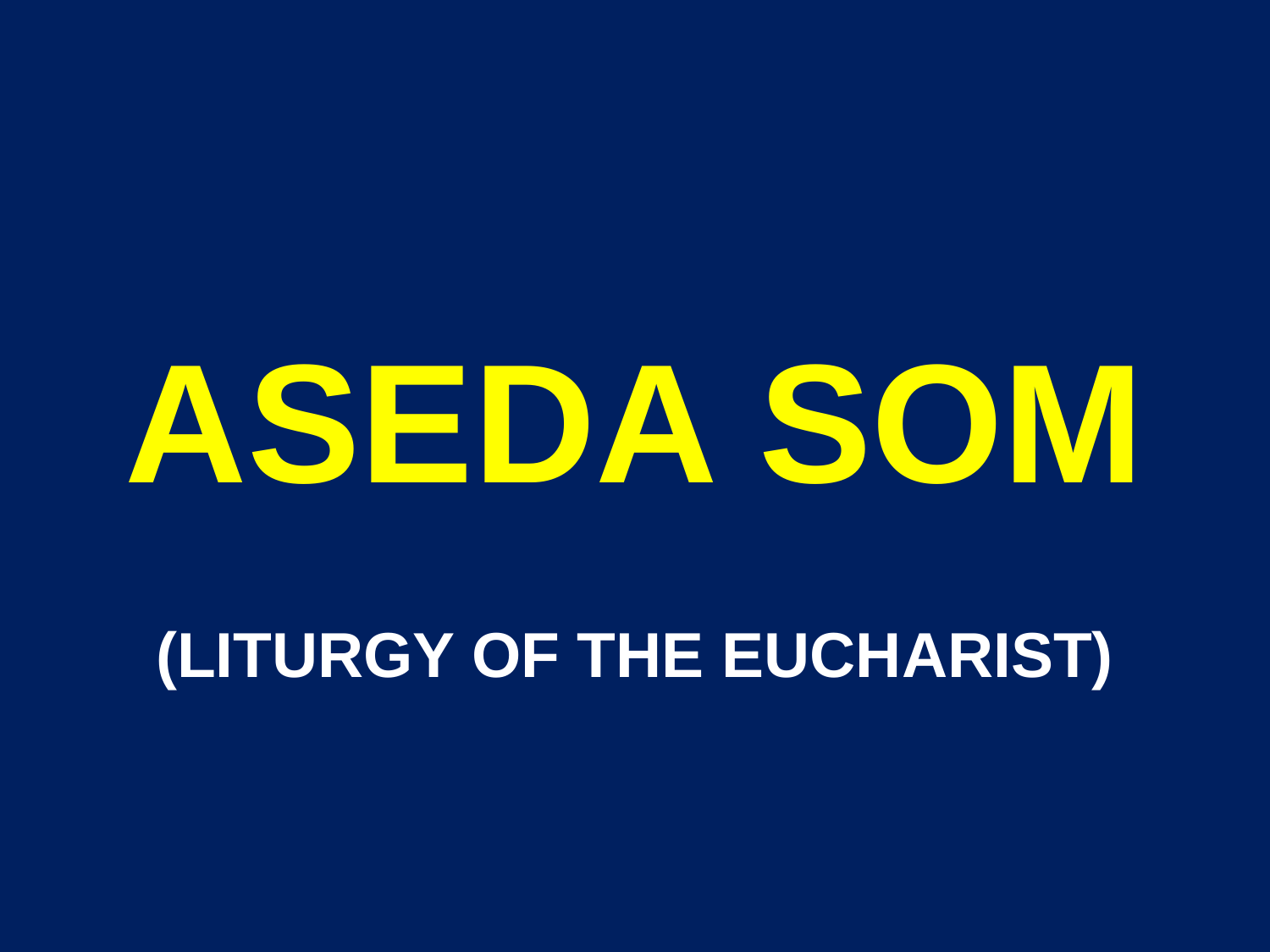

# ASEDA SOM (LITURGY OF THE EUCHARIST)